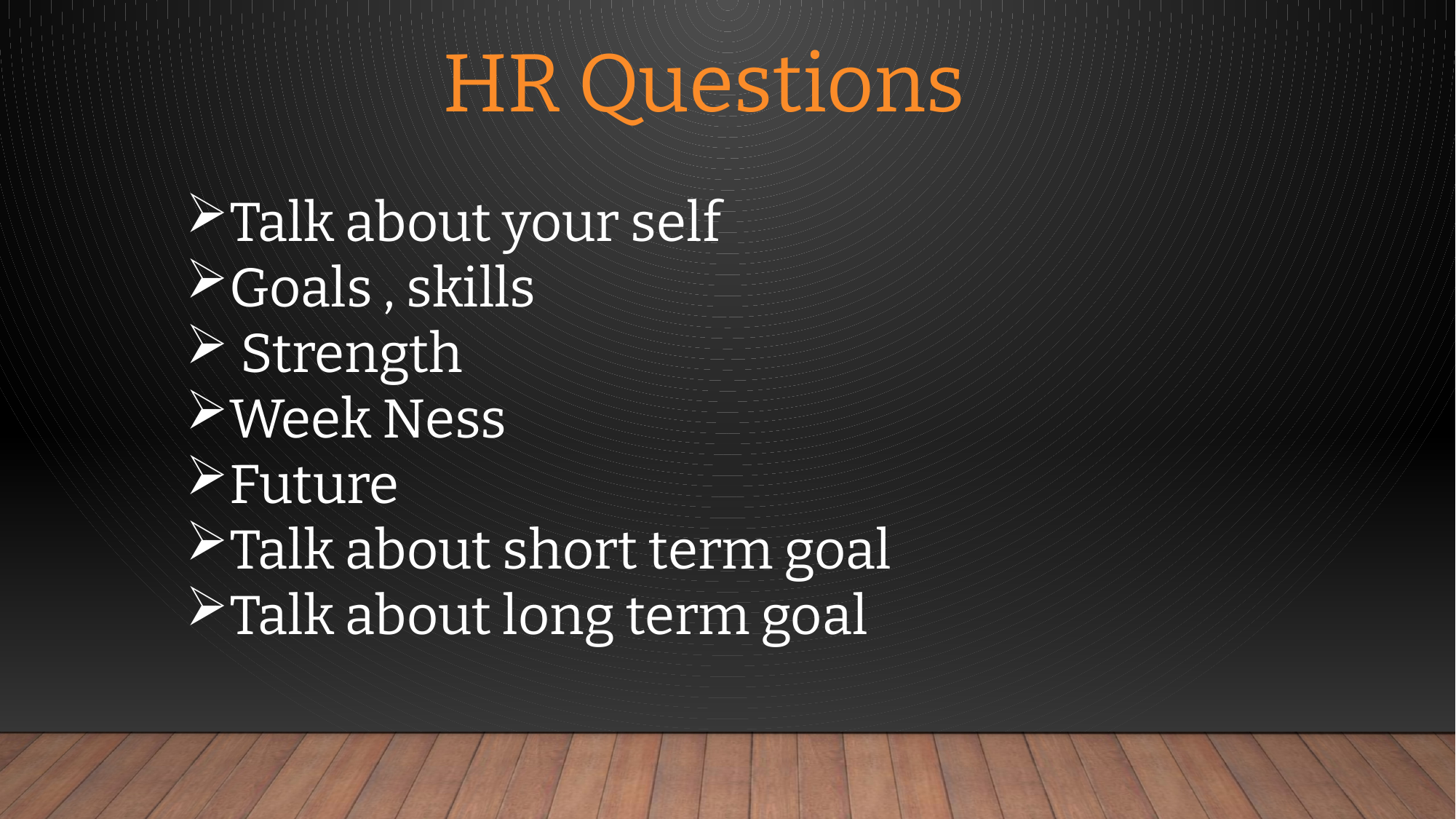

HR Questions

Talk about your self
Goals , skills
 Strength
Week Ness
Future
Talk about short term goal
Talk about long term goal